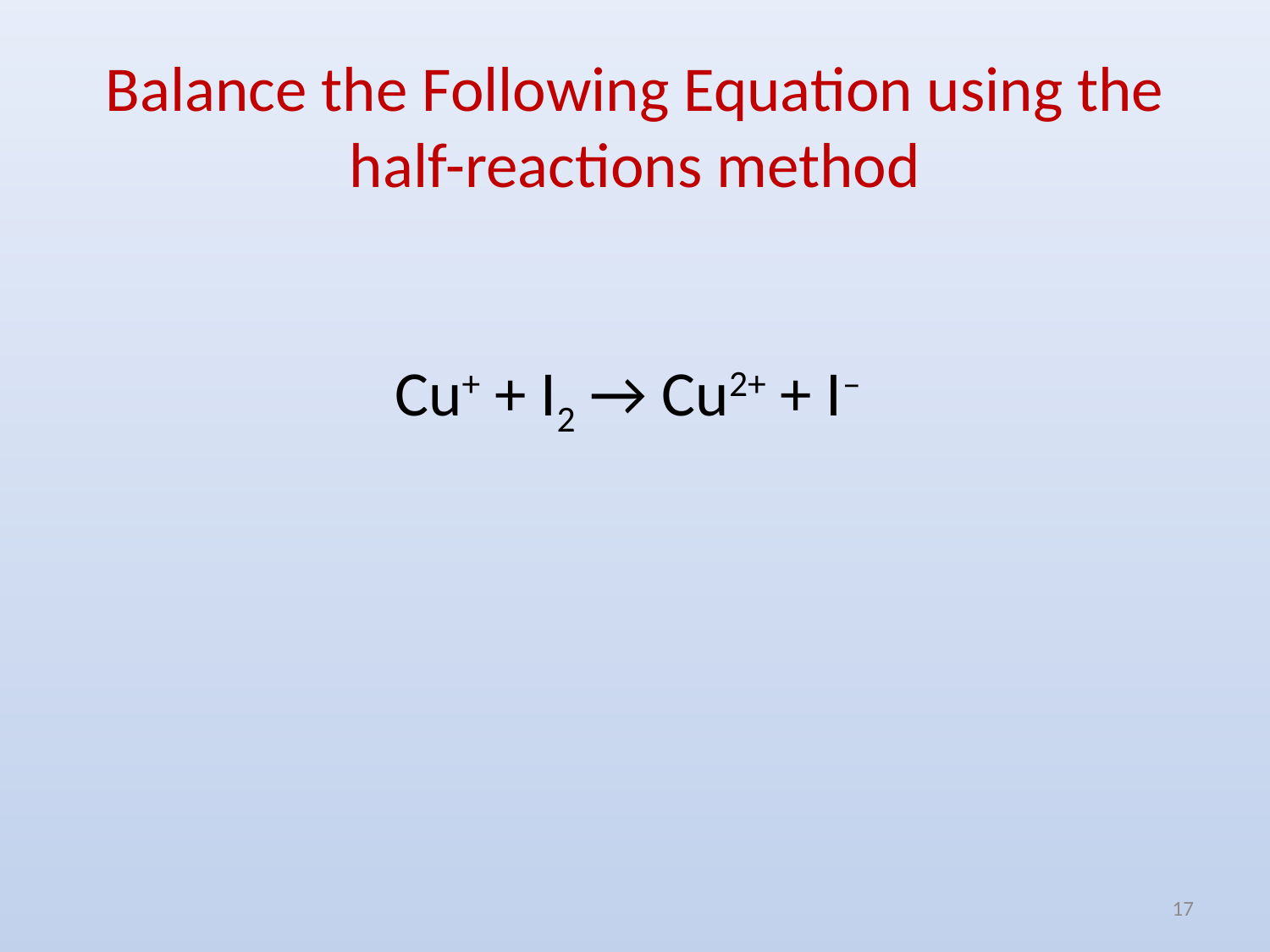

# Balance the Following Equation using the half-reactions method Cu+ + I2 → Cu2+ + I–
17